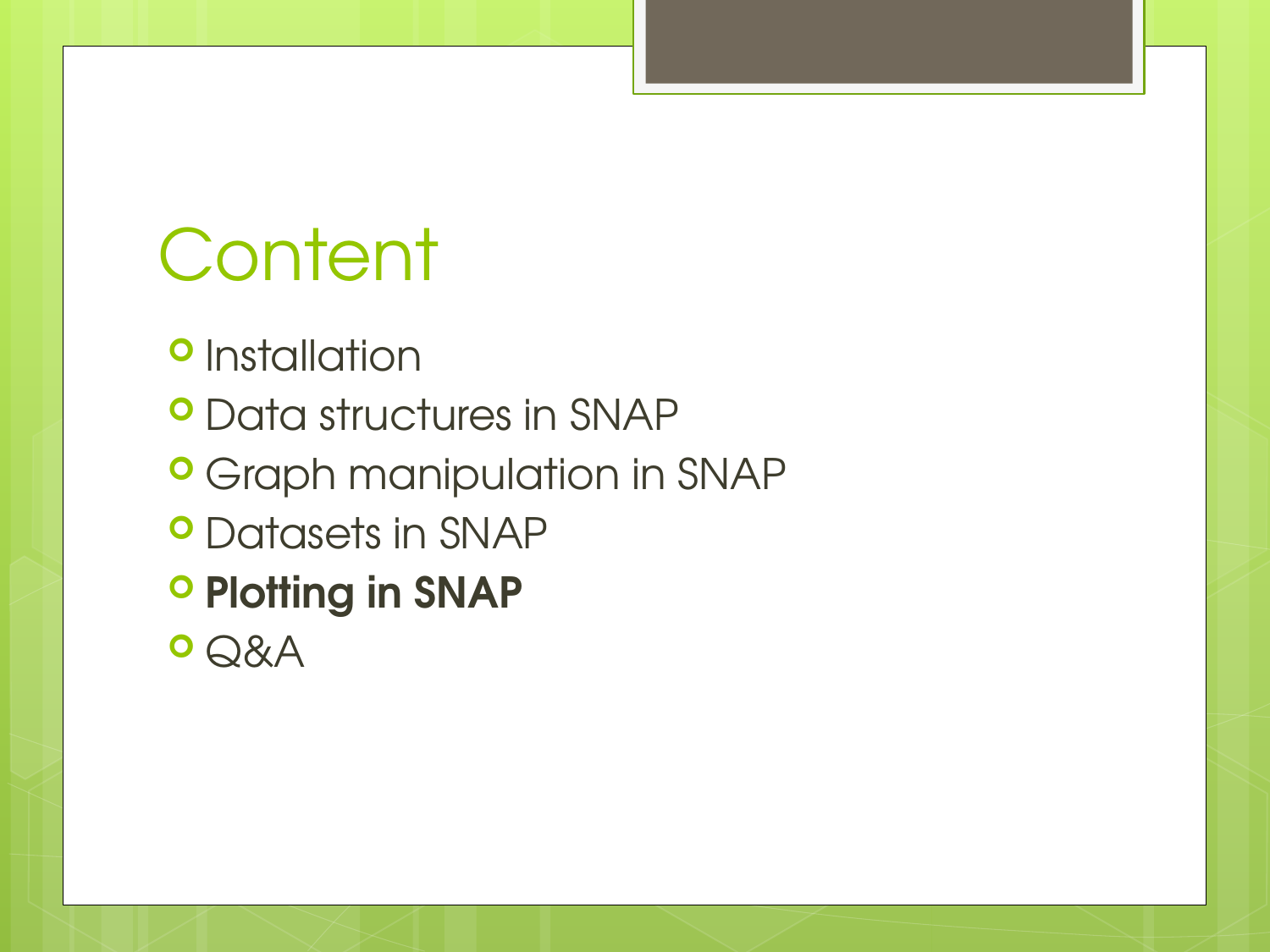

# Content
Installation
Data structures in SNAP
Graph manipulation in SNAP
Datasets in SNAP
Plotting in SNAP
Q&A